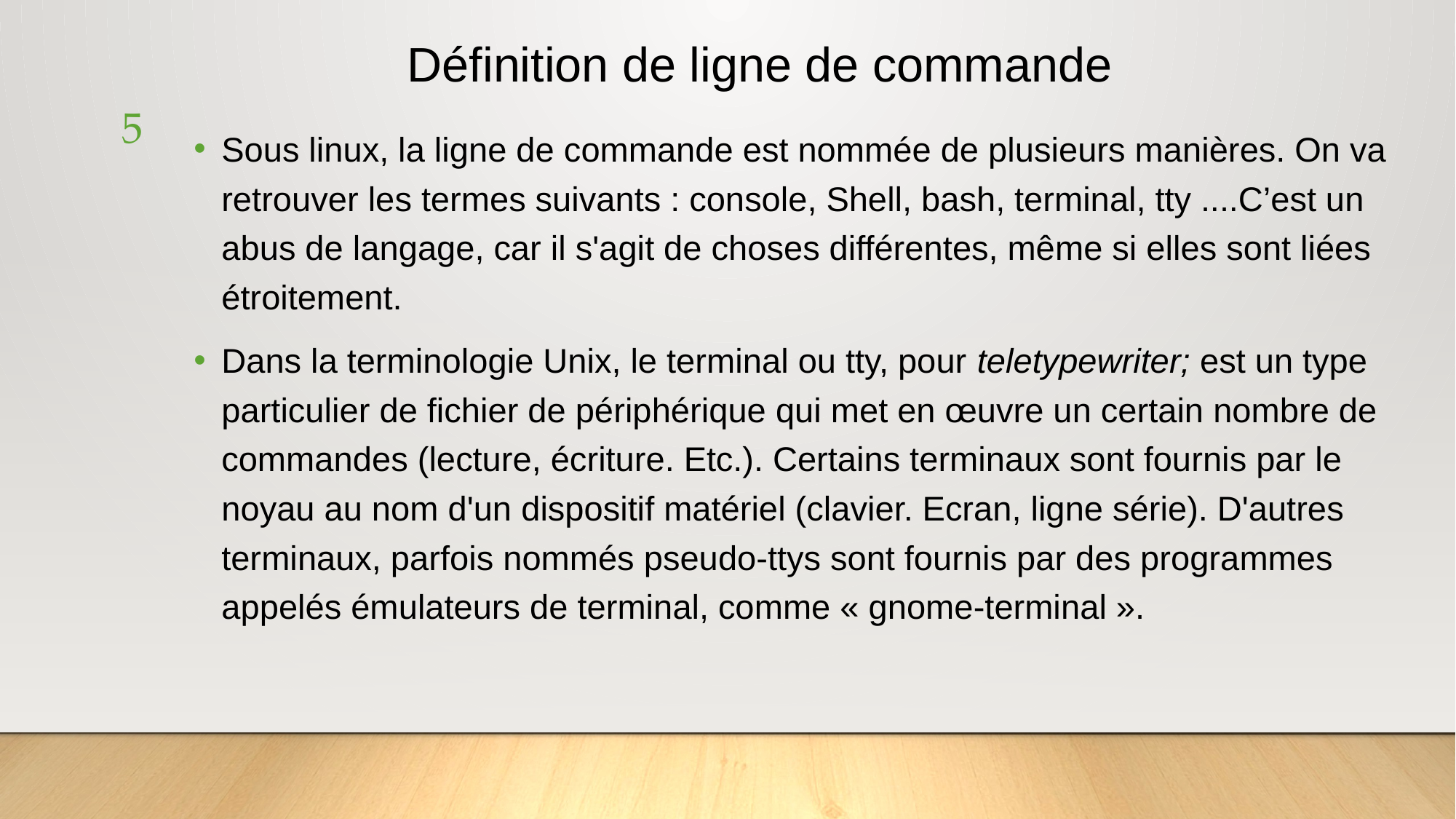

# Définition de ligne de commande
5
Sous linux, la ligne de commande est nommée de plusieurs manières. On va retrouver les termes suivants : console, Shell, bash, terminal, tty ....C’est un abus de langage, car il s'agit de choses différentes, même si elles sont liées étroitement.
Dans la terminologie Unix, le terminal ou tty, pour teletypewriter; est un type particulier de fichier de périphérique qui met en œuvre un certain nombre de commandes (lecture, écriture. Etc.). Certains terminaux sont fournis par le noyau au nom d'un dispositif matériel (clavier. Ecran, ligne série). D'autres terminaux, parfois nommés pseudo-ttys sont fournis par des programmes appelés émulateurs de terminal, comme « gnome-terminal ».